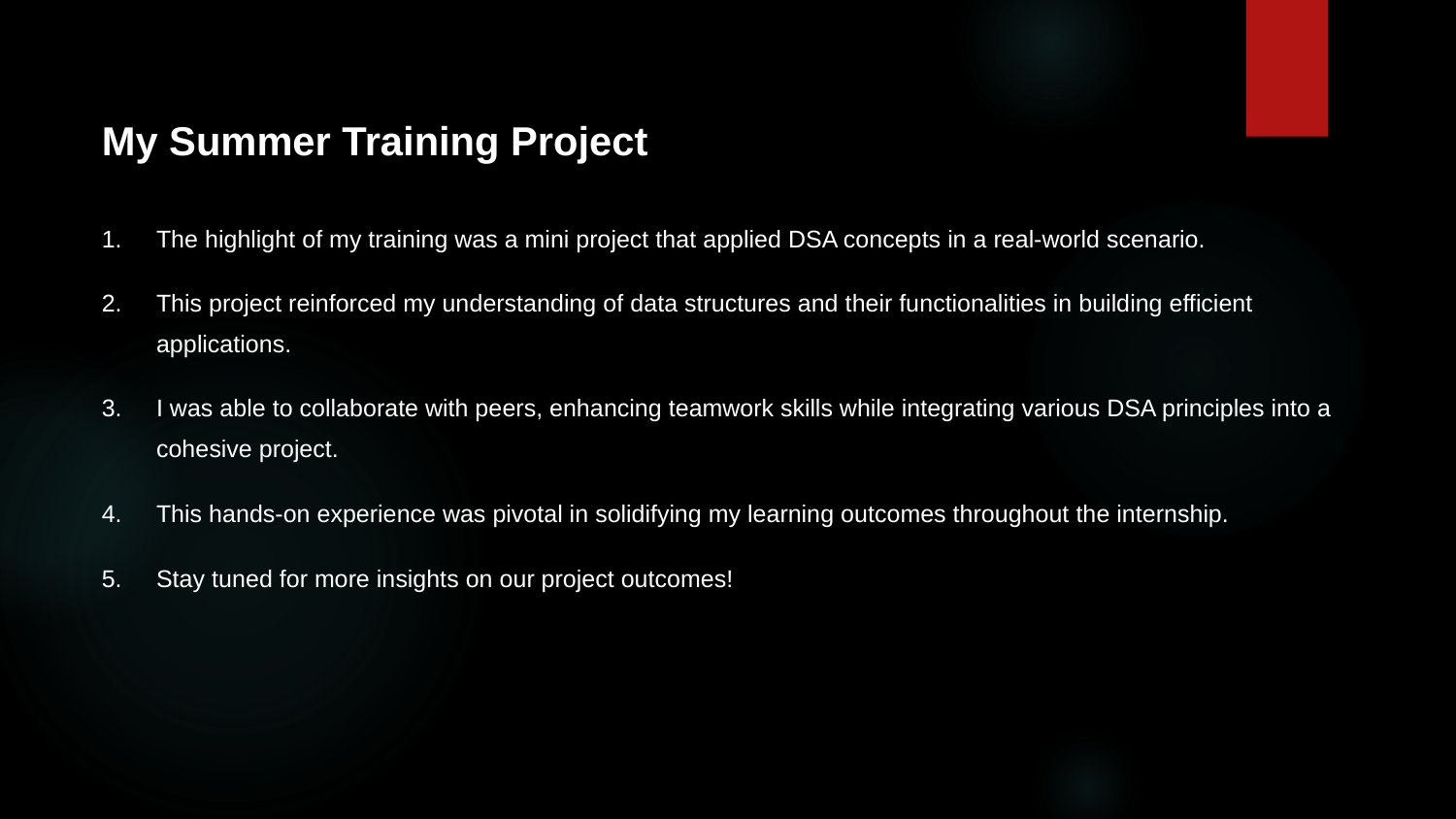

My Summer Training Project
The highlight of my training was a mini project that applied DSA concepts in a real-world scenario.
This project reinforced my understanding of data structures and their functionalities in building efficient applications.
I was able to collaborate with peers, enhancing teamwork skills while integrating various DSA principles into a cohesive project.
This hands-on experience was pivotal in solidifying my learning outcomes throughout the internship.
Stay tuned for more insights on our project outcomes!